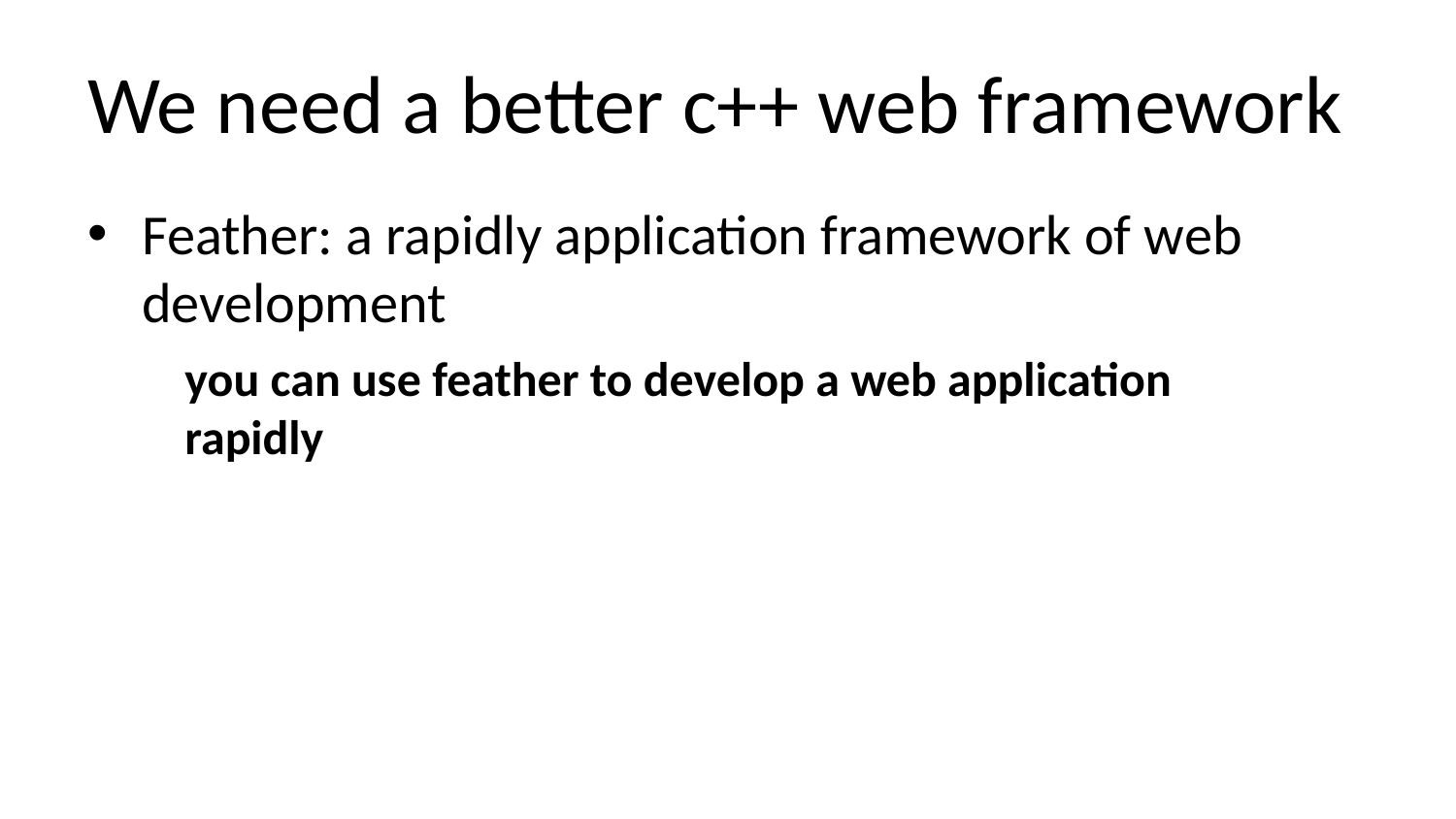

# We need a better c++ web framework
Feather: a rapidly application framework of web development
you can use feather to develop a web application rapidly